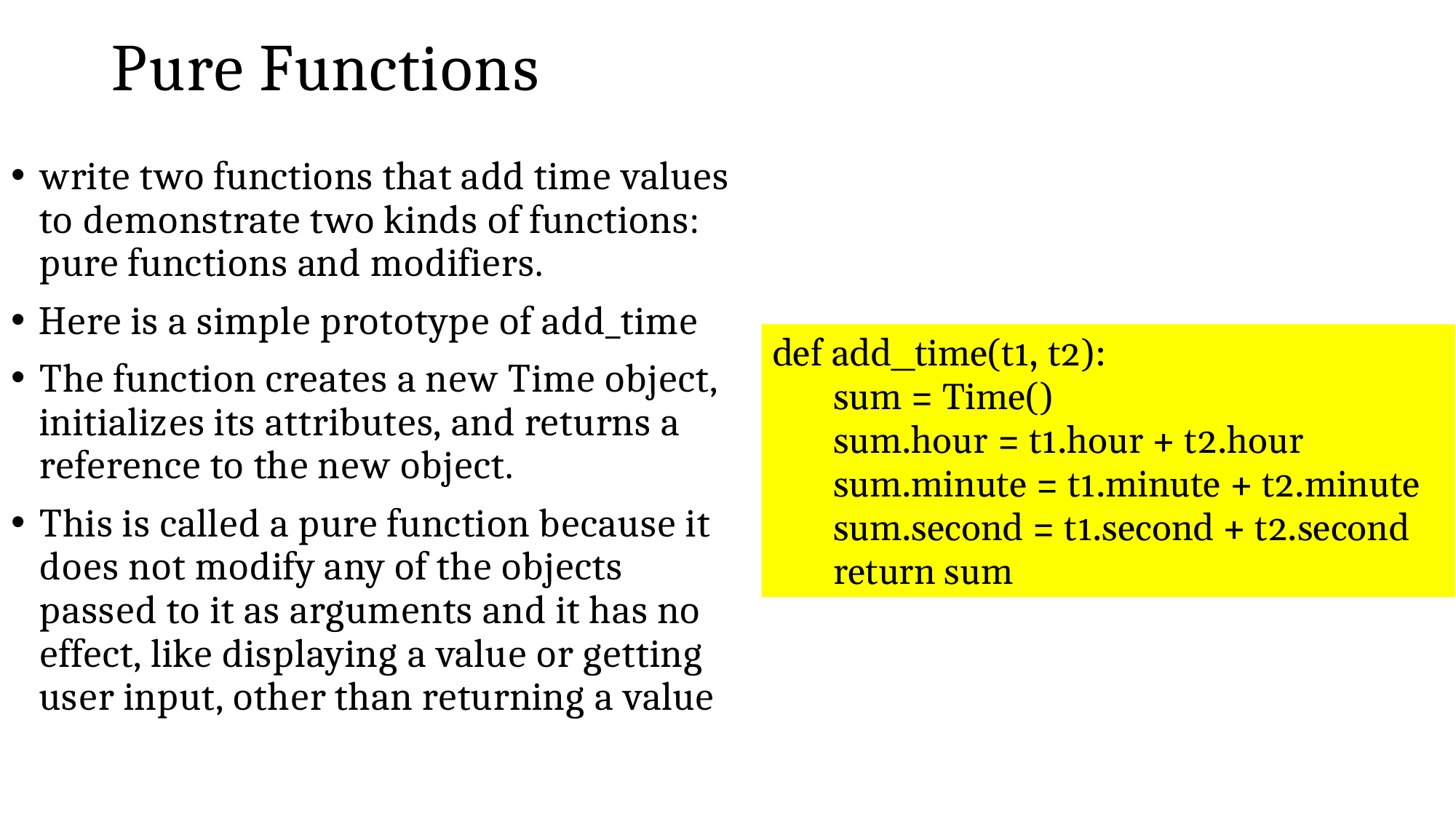

# Pure Functions
write two functions that add time values to demonstrate two kinds of functions: pure functions and modifiers.
Here is a simple prototype of add_time
The function creates a new Time object, initializes its attributes, and returns a reference to the new object.
This is called a pure function because it does not modify any of the objects passed to it as arguments and it has no effect, like displaying a value or getting user input, other than returning a value
def add_time(t1, t2):
       sum = Time()
       sum.hour = t1.hour + t2.hour
       sum.minute = t1.minute + t2.minute
       sum.second = t1.second + t2.second
       return sum